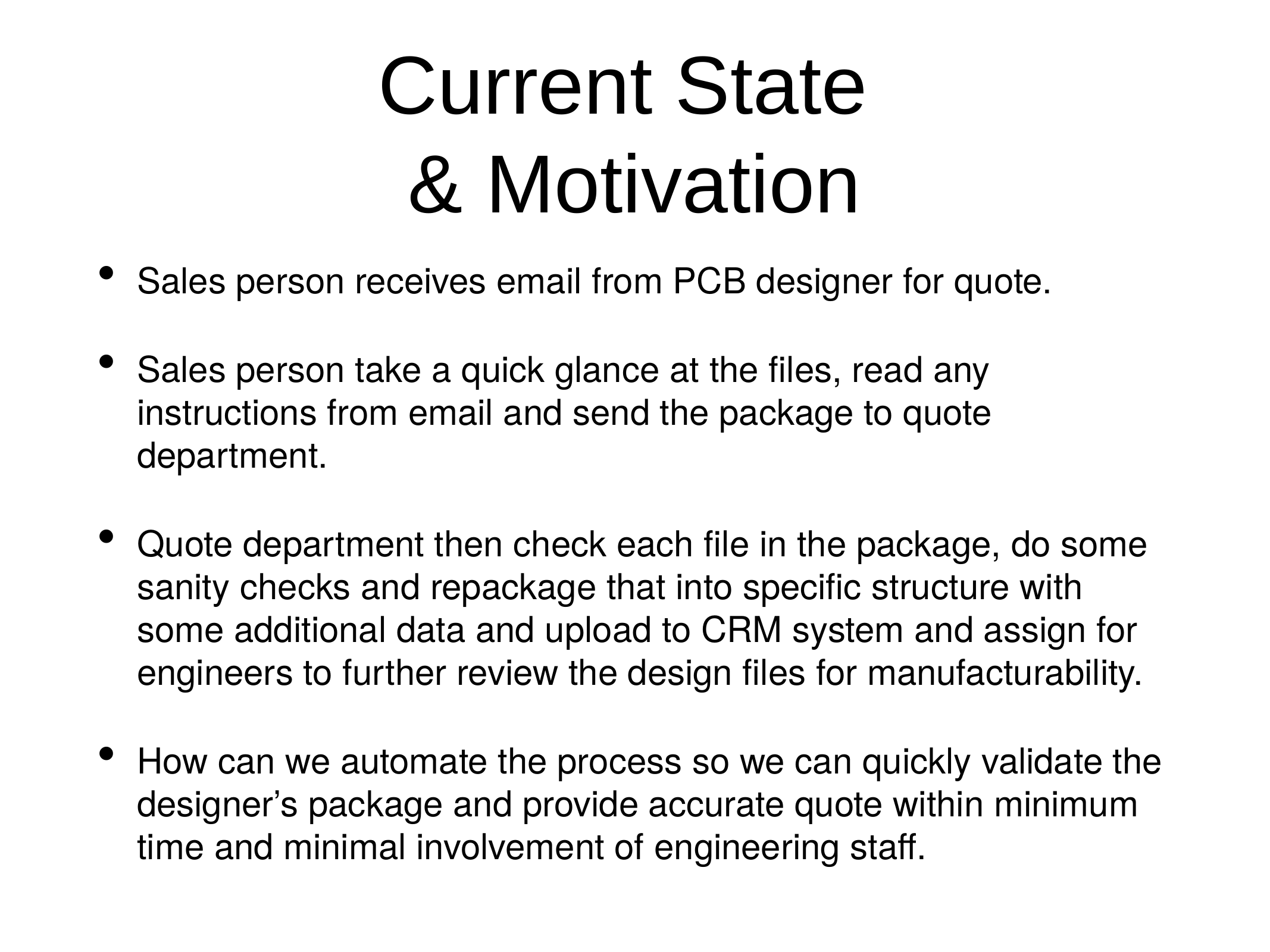

# Current State
& Motivation
Sales person receives email from PCB designer for quote.
Sales person take a quick glance at the files, read any instructions from email and send the package to quote department.
Quote department then check each file in the package, do some sanity checks and repackage that into specific structure with some additional data and upload to CRM system and assign for engineers to further review the design files for manufacturability.
How can we automate the process so we can quickly validate the designer’s package and provide accurate quote within minimum time and minimal involvement of engineering staff.